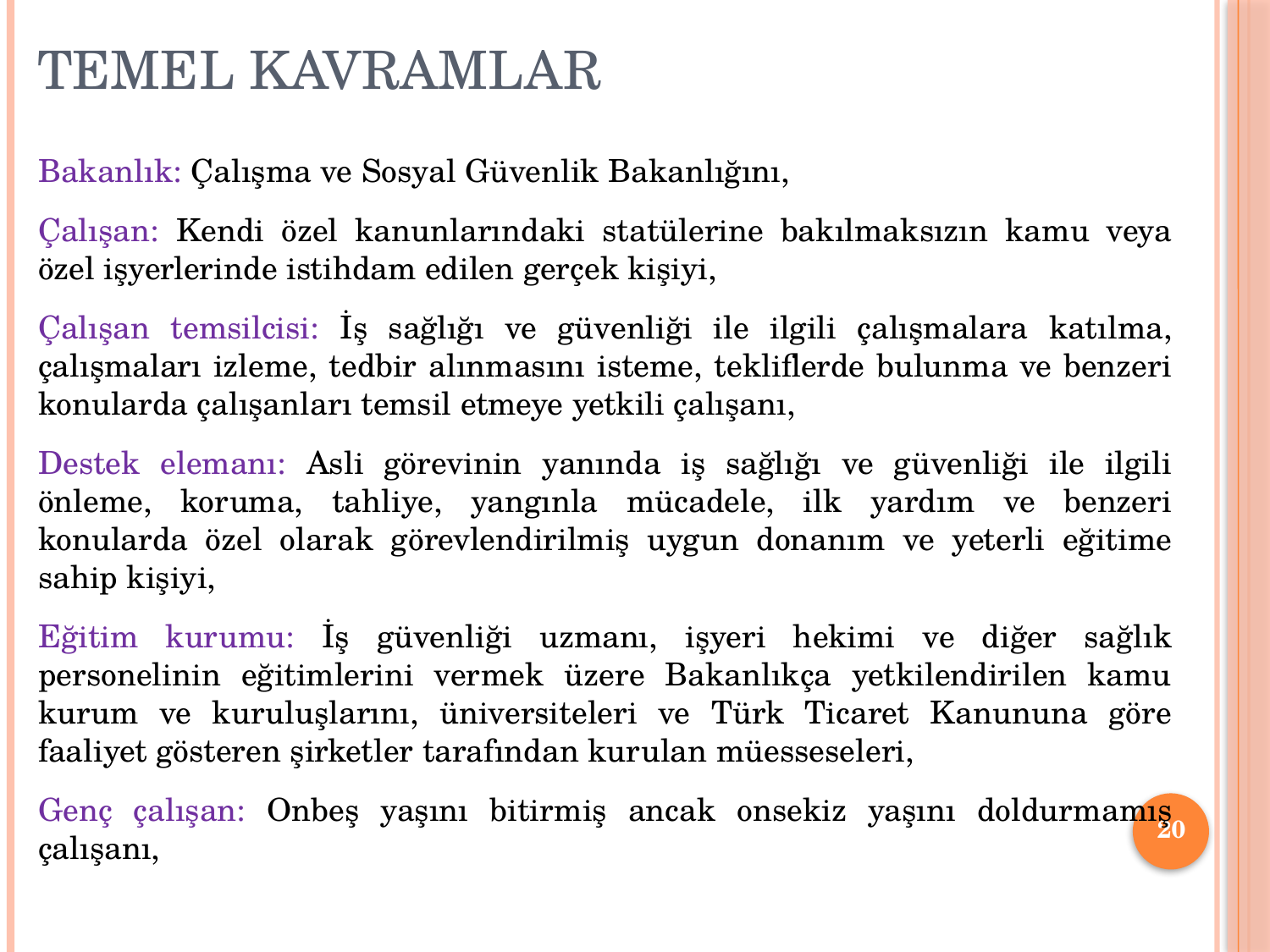

# Temel Kavramlar
Bakanlık: Çalışma ve Sosyal Güvenlik Bakanlığını,
Çalışan: Kendi özel kanunlarındaki statülerine bakılmaksızın kamu veya özel işyerlerinde istihdam edilen gerçek kişiyi,
Çalışan temsilcisi: İş sağlığı ve güvenliği ile ilgili çalışmalara katılma, çalışmaları izleme, tedbir alınmasını isteme, tekliflerde bulunma ve benzeri konularda çalışanları temsil etmeye yetkili çalışanı,
Destek elemanı: Asli görevinin yanında iş sağlığı ve güvenliği ile ilgili önleme, koruma, tahliye, yangınla mücadele, ilk yardım ve benzeri konularda özel olarak görevlendirilmiş uygun donanım ve yeterli eğitime sahip kişiyi,
Eğitim kurumu: İş güvenliği uzmanı, işyeri hekimi ve diğer sağlık personelinin eğitimlerini vermek üzere Bakanlıkça yetkilendirilen kamu kurum ve kuruluşlarını, üniversiteleri ve Türk Ticaret Kanununa göre faaliyet gösteren şirketler tarafından kurulan müesseseleri,
Genç çalışan: Onbeş yaşını bitirmiş ancak onsekiz yaşını doldurmamış çalışanı,

20